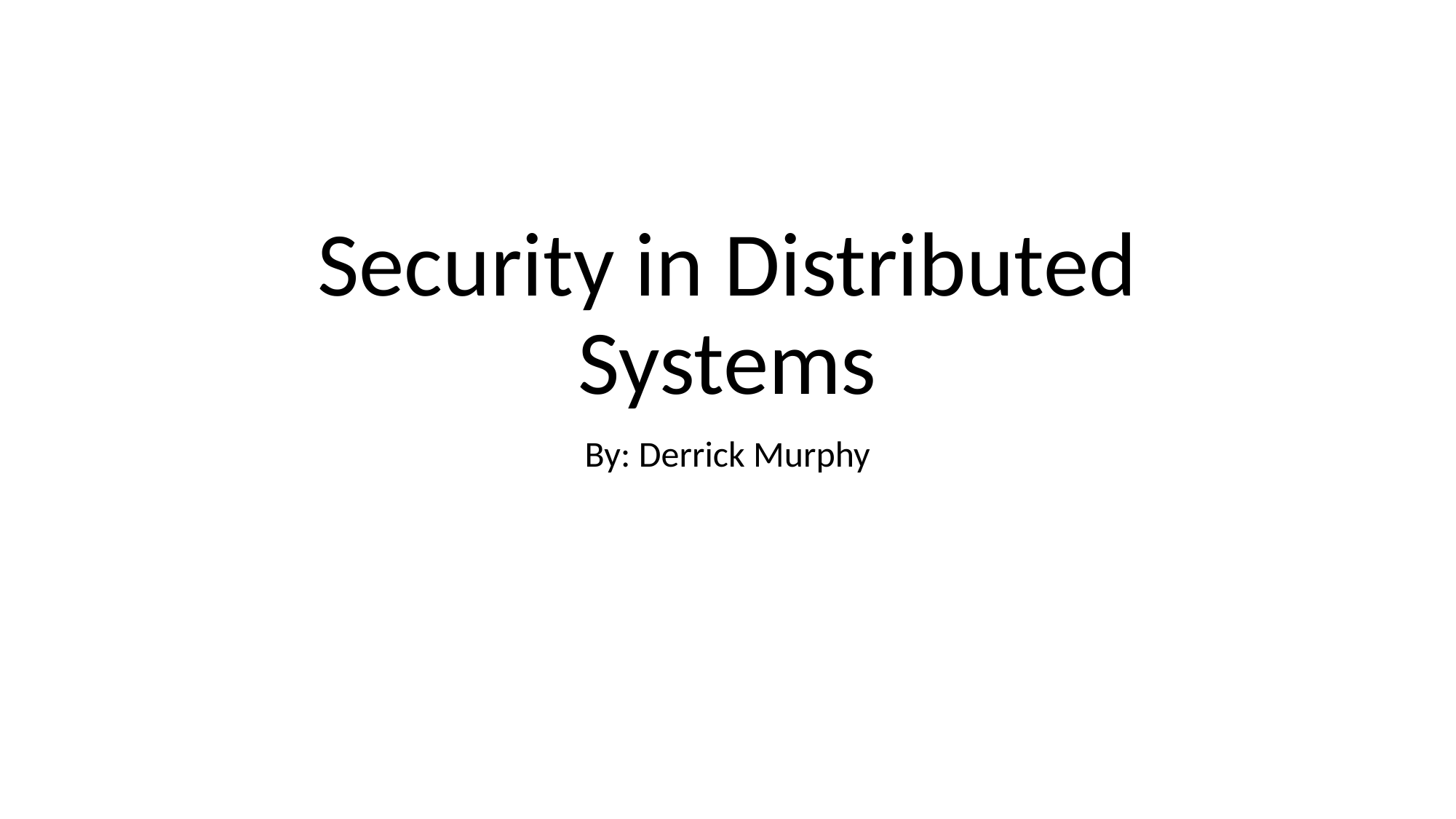

# Security in Distributed Systems
By: Derrick Murphy